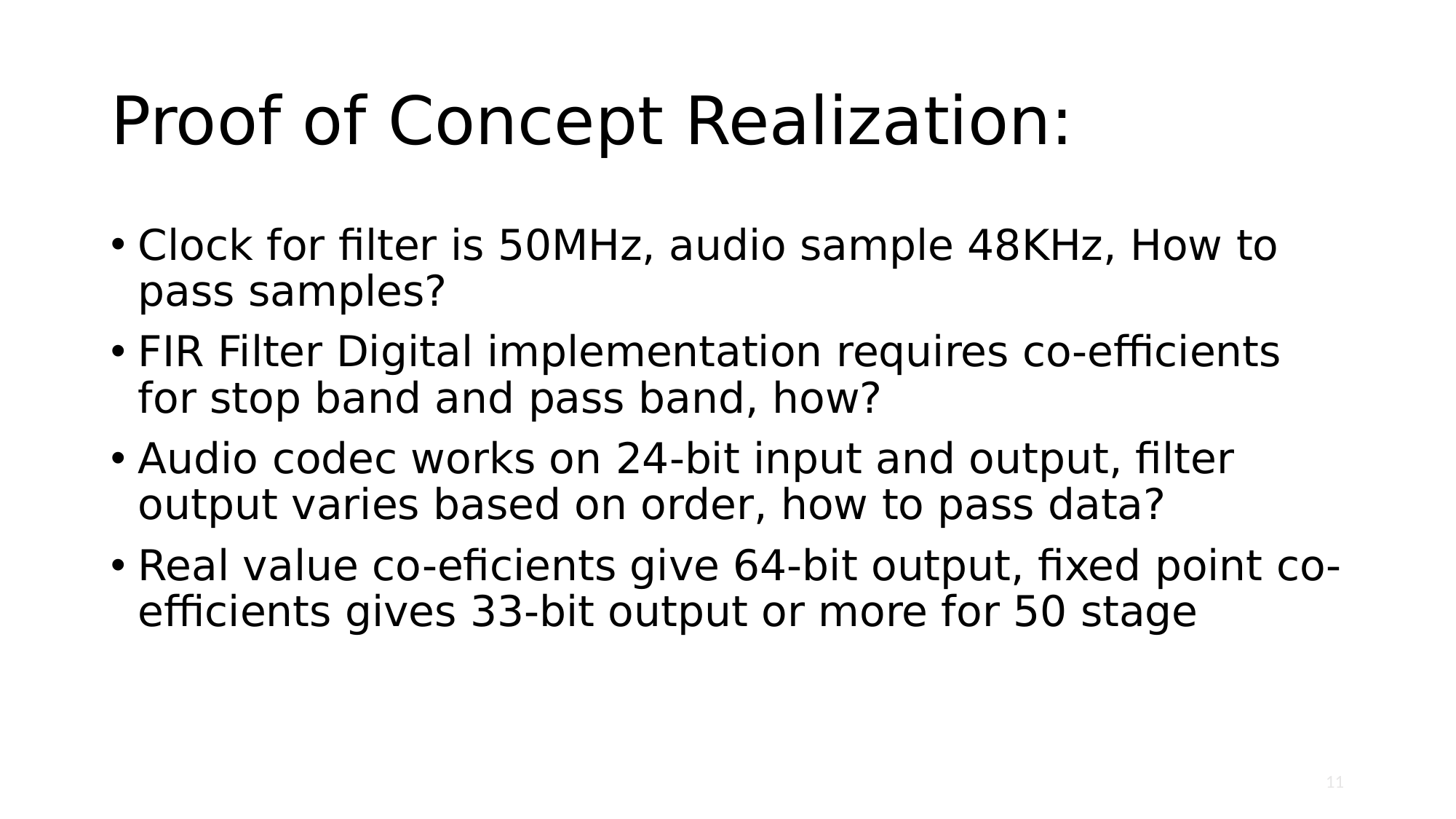

# Proof of Concept Realization:
Clock for filter is 50MHz, audio sample 48KHz, How to pass samples?
FIR Filter Digital implementation requires co-efficients for stop band and pass band, how?
Audio codec works on 24-bit input and output, filter output varies based on order, how to pass data?
Real value co-eficients give 64-bit output, fixed point co-efficients gives 33-bit output or more for 50 stage

11